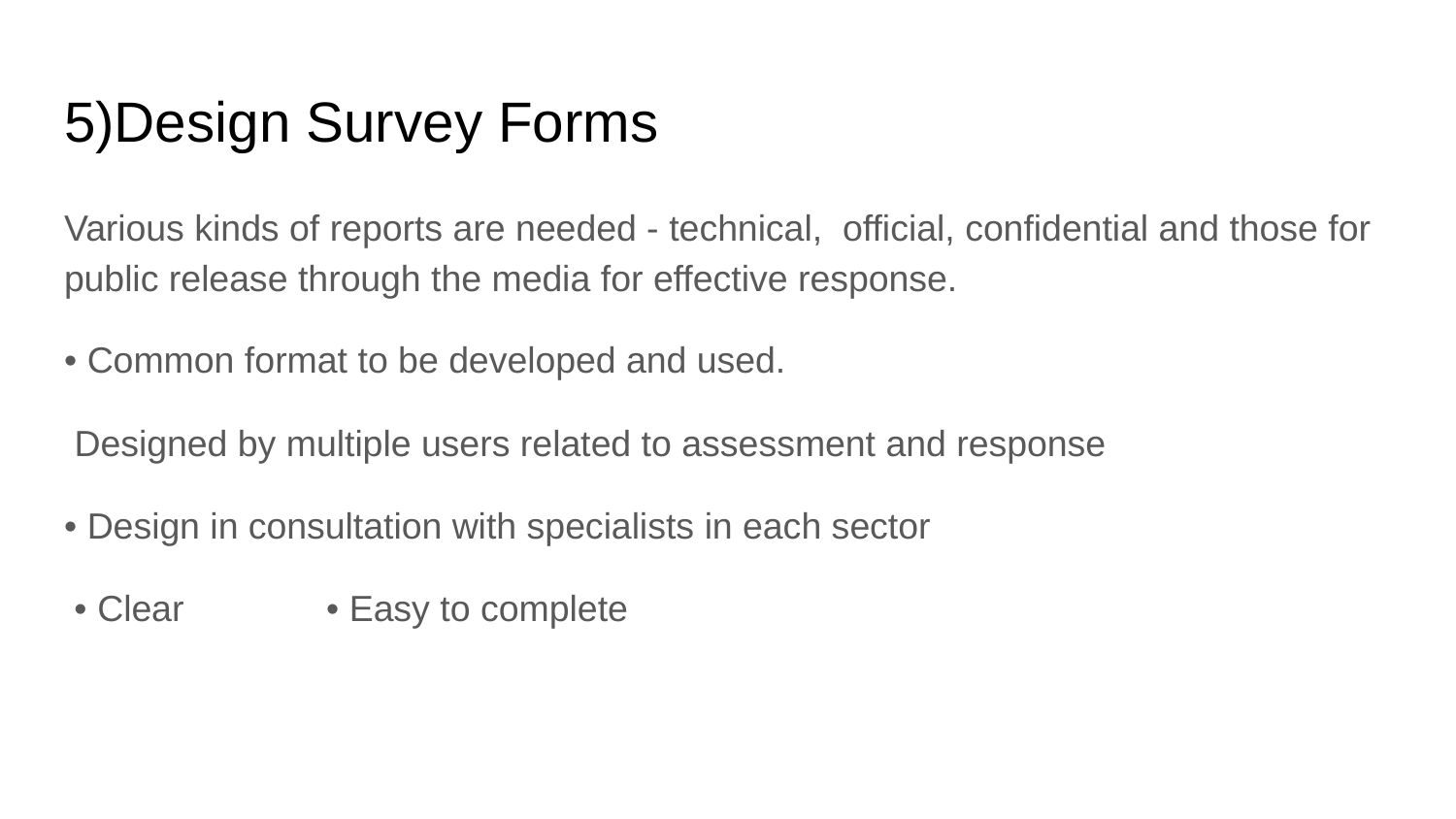

# 5)Design Survey Forms
Various kinds of reports are needed - technical,  official, confidential and those for public release through the media for effective response.
• Common format to be developed and used.
 Designed by multiple users related to assessment and response
• Design in consultation with specialists in each sector
 • Clear              • Easy to complete